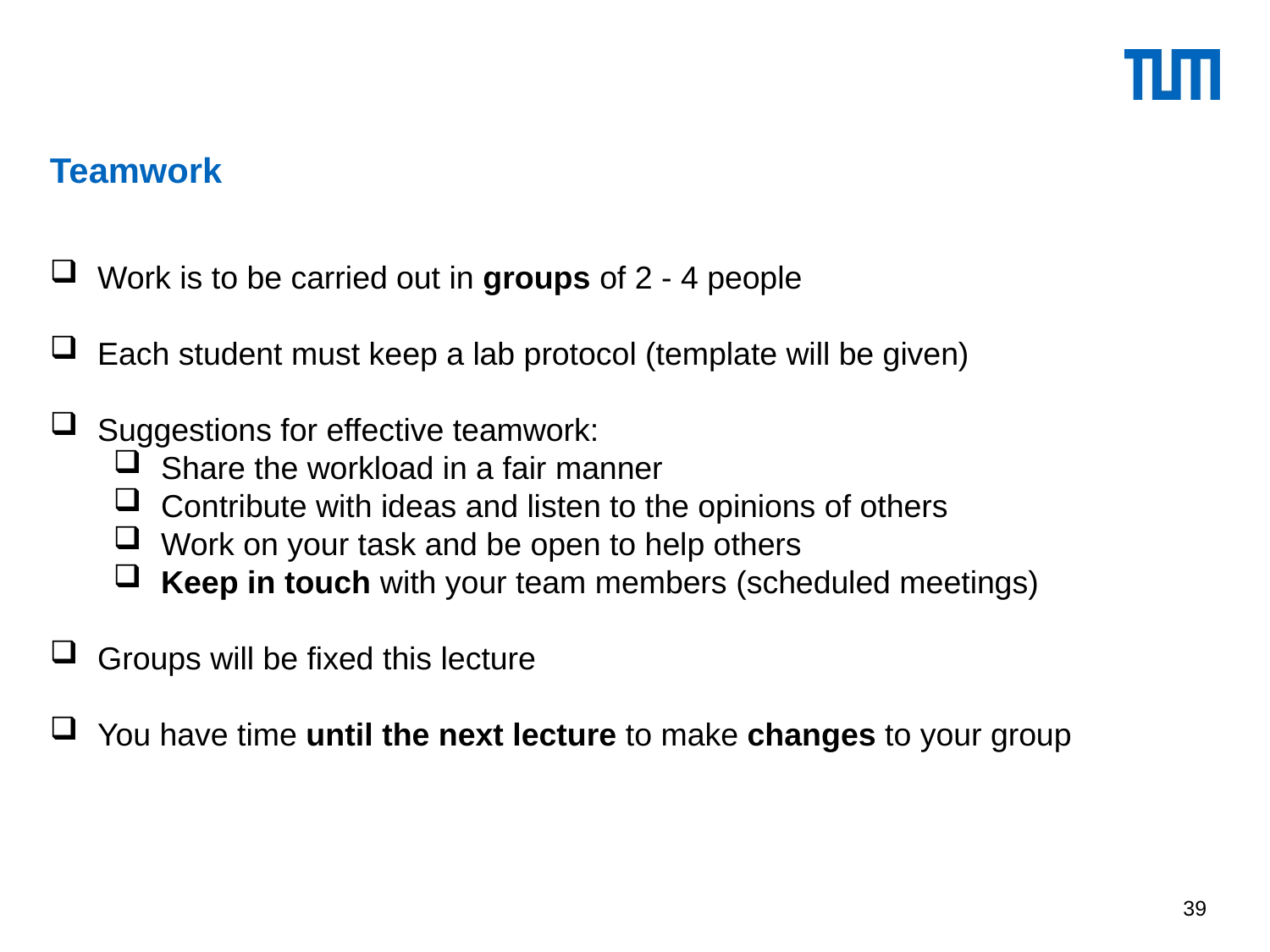

Teamwork
Work is to be carried out in groups of 2 - 4 people

Each student must keep a lab protocol (template will be given)

Suggestions for effective teamwork:
Share the workload in a fair manner
Contribute with ideas and listen to the opinions of others
Work on your task and be open to help others
Keep in touch with your team members (scheduled meetings)

Groups will be fixed this lecture

You have time until the next lecture to make changes to your group

39